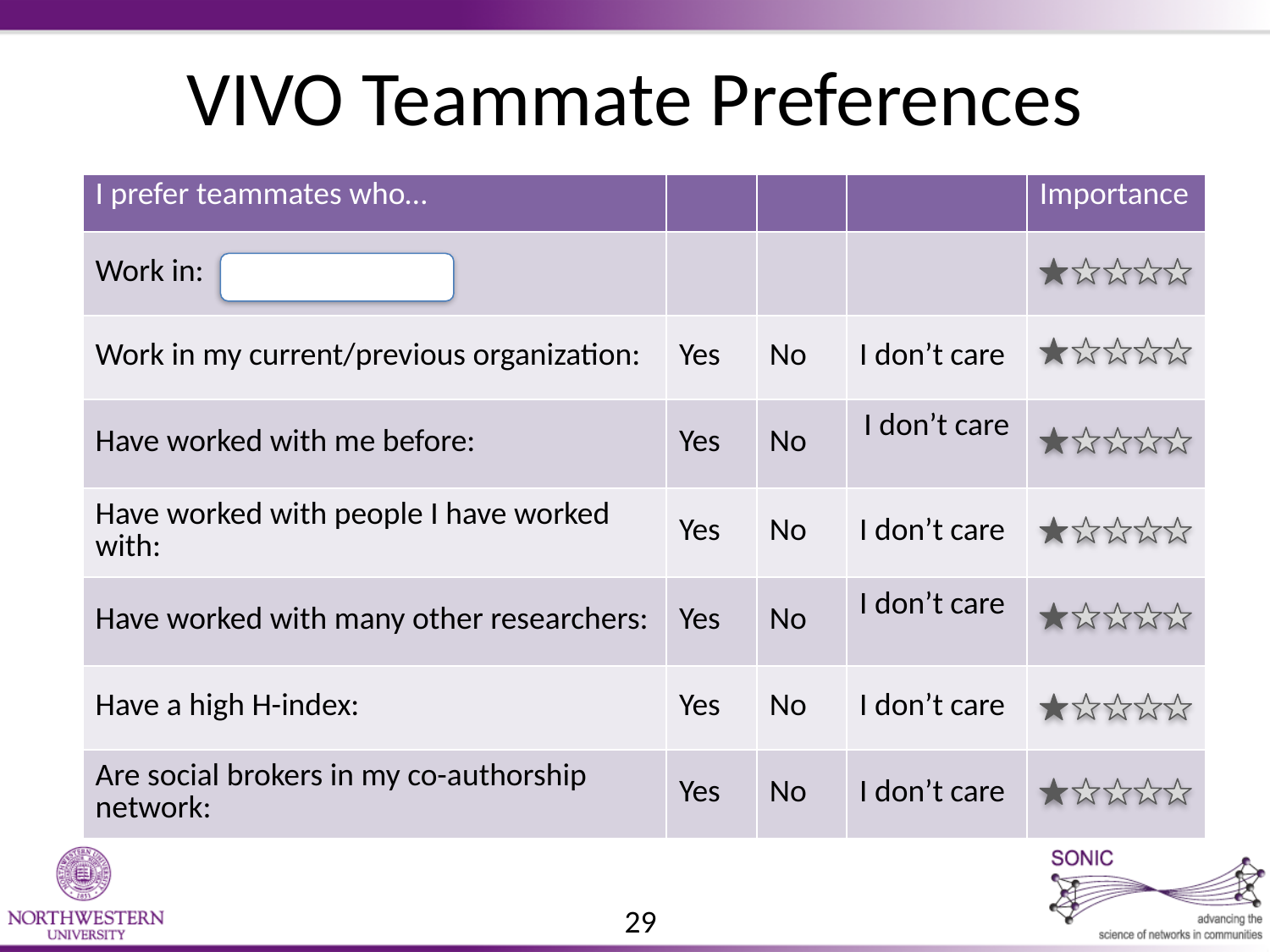

# VIVO Teammate Preferences
| I prefer teammates who… |  |  |  | Importance |
| --- | --- | --- | --- | --- |
| Work in: |  |  |  |  |
| Work in my current/previous organization: | Yes | No | I don’t care |  |
| Have worked with me before: | Yes | No | I don’t care |  |
| Have worked with people I have worked with: | Yes | No | I don’t care |  |
| Have worked with many other researchers: | Yes | No | I don’t care |  |
| Have a high H-index: | Yes | No | I don’t care |  |
| Are social brokers in my co-authorship network: | Yes | No | I don’t care |  |

29